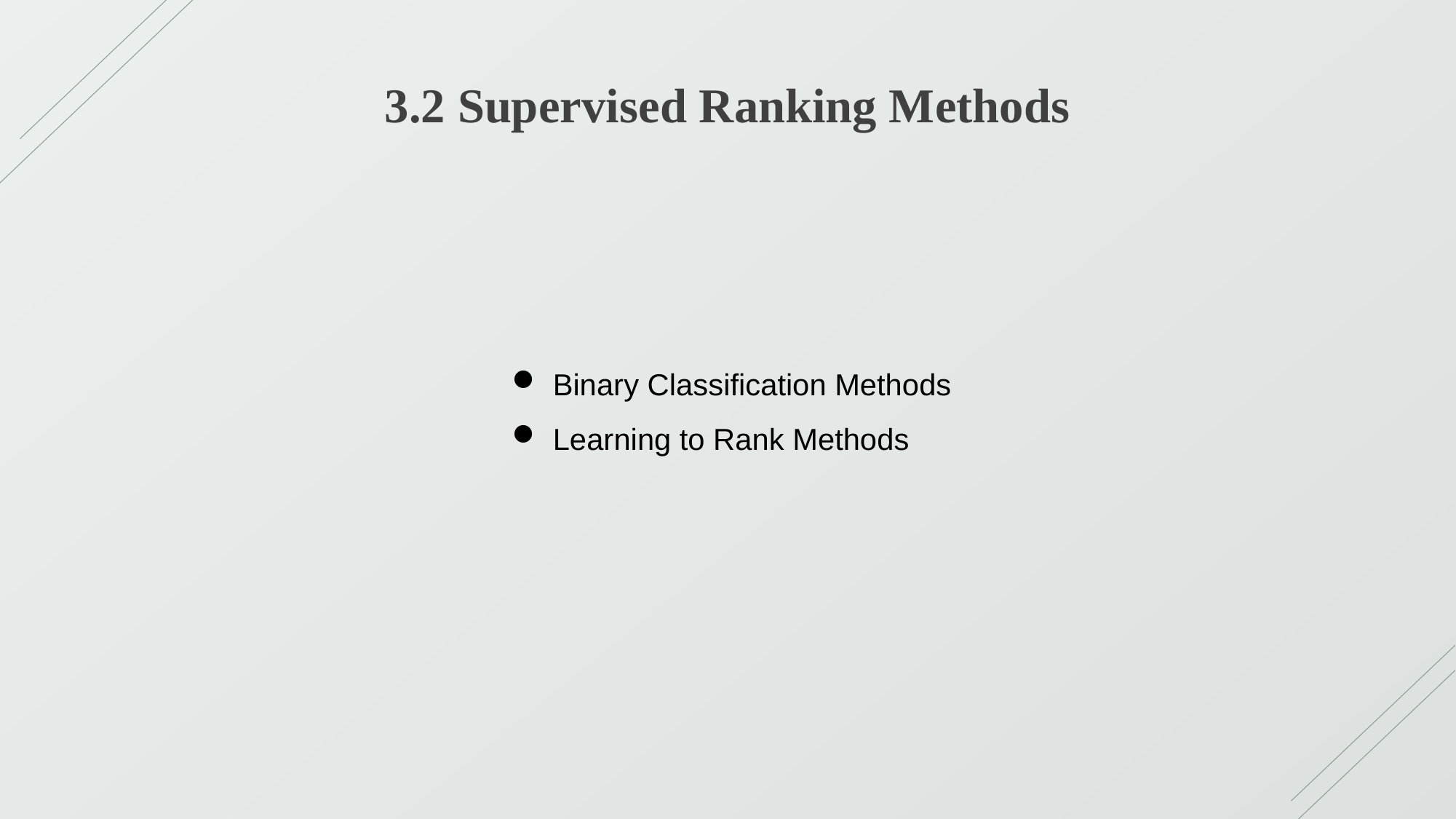

3.2 Supervised Ranking Methods
Binary Classification Methods
Learning to Rank Methods